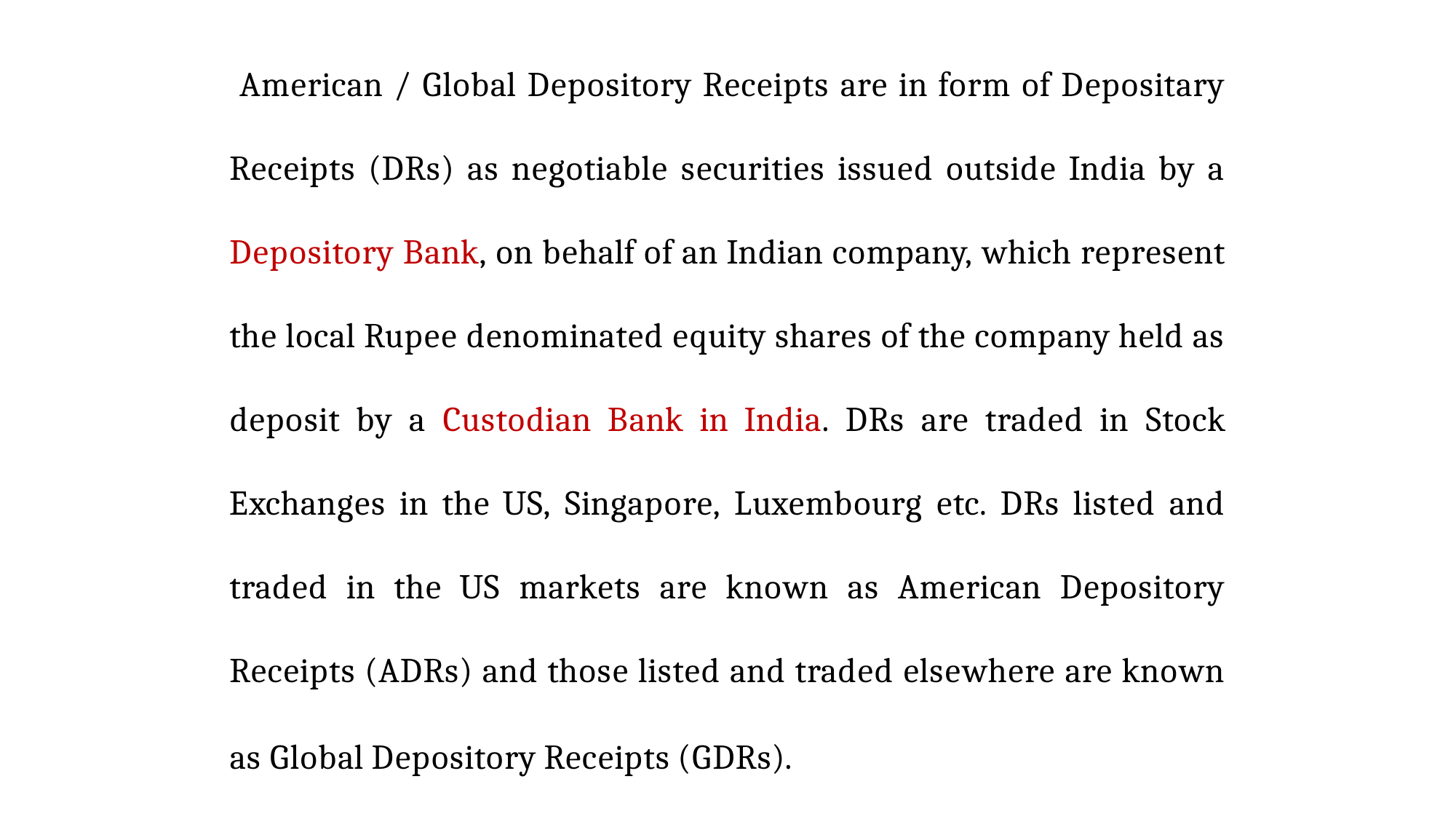

American / Global Depository Receipts are in form of Depositary Receipts (DRs) as negotiable securities issued outside India by a Depository Bank, on behalf of an Indian company, which represent the local Rupee denominated equity shares of the company held as deposit by a Custodian Bank in India. DRs are traded in Stock Exchanges in the US, Singapore, Luxembourg etc. DRs listed and traded in the US markets are known as American Depository Receipts (ADRs) and those listed and traded elsewhere are known as Global Depository Receipts (GDRs).